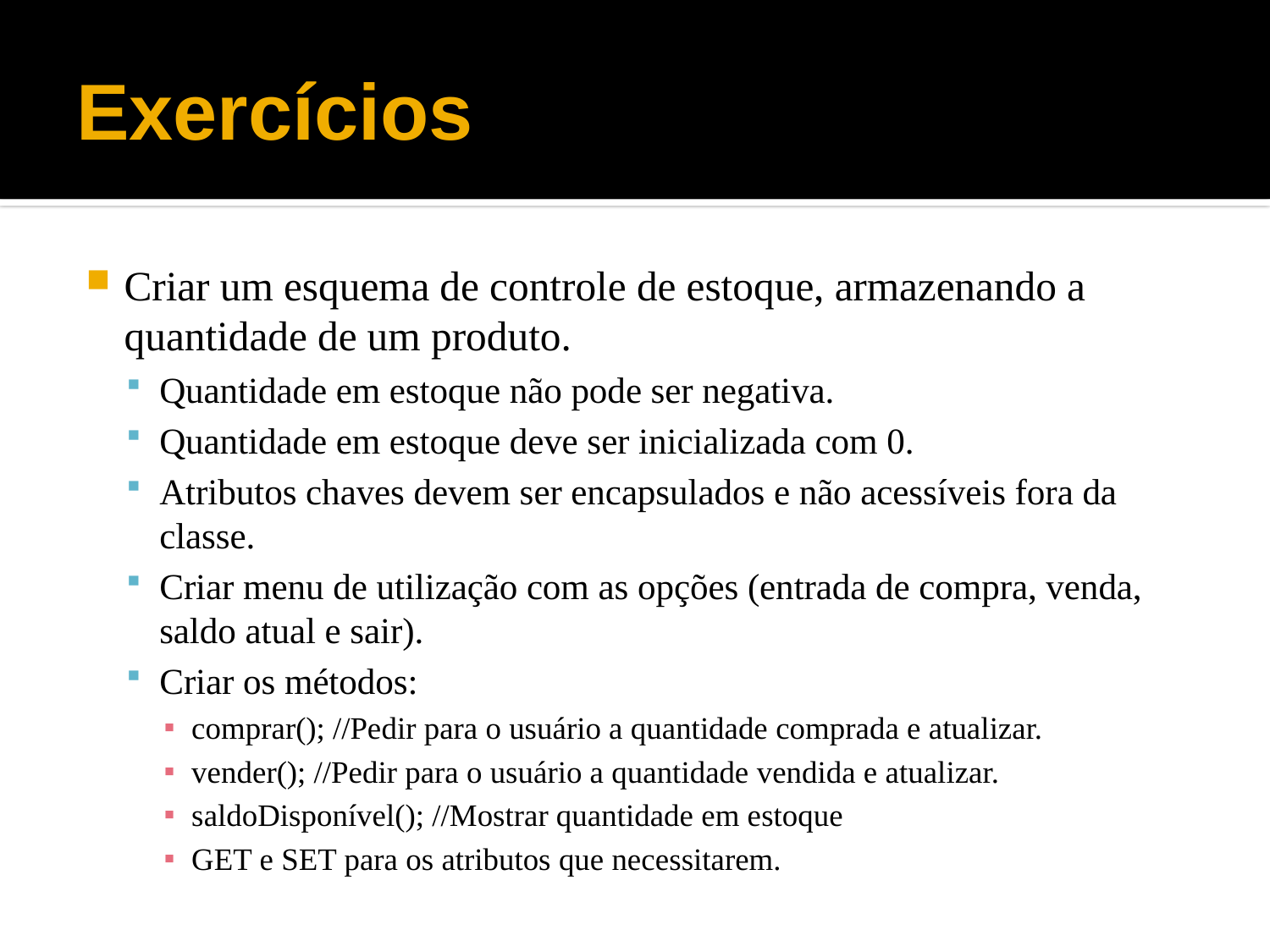

# Exercícios
Criar um esquema de controle de estoque, armazenando a quantidade de um produto.
Quantidade em estoque não pode ser negativa.
Quantidade em estoque deve ser inicializada com 0.
Atributos chaves devem ser encapsulados e não acessíveis fora da classe.
Criar menu de utilização com as opções (entrada de compra, venda, saldo atual e sair).
Criar os métodos:
comprar(); //Pedir para o usuário a quantidade comprada e atualizar.
vender(); //Pedir para o usuário a quantidade vendida e atualizar.
saldoDisponível(); //Mostrar quantidade em estoque
GET e SET para os atributos que necessitarem.